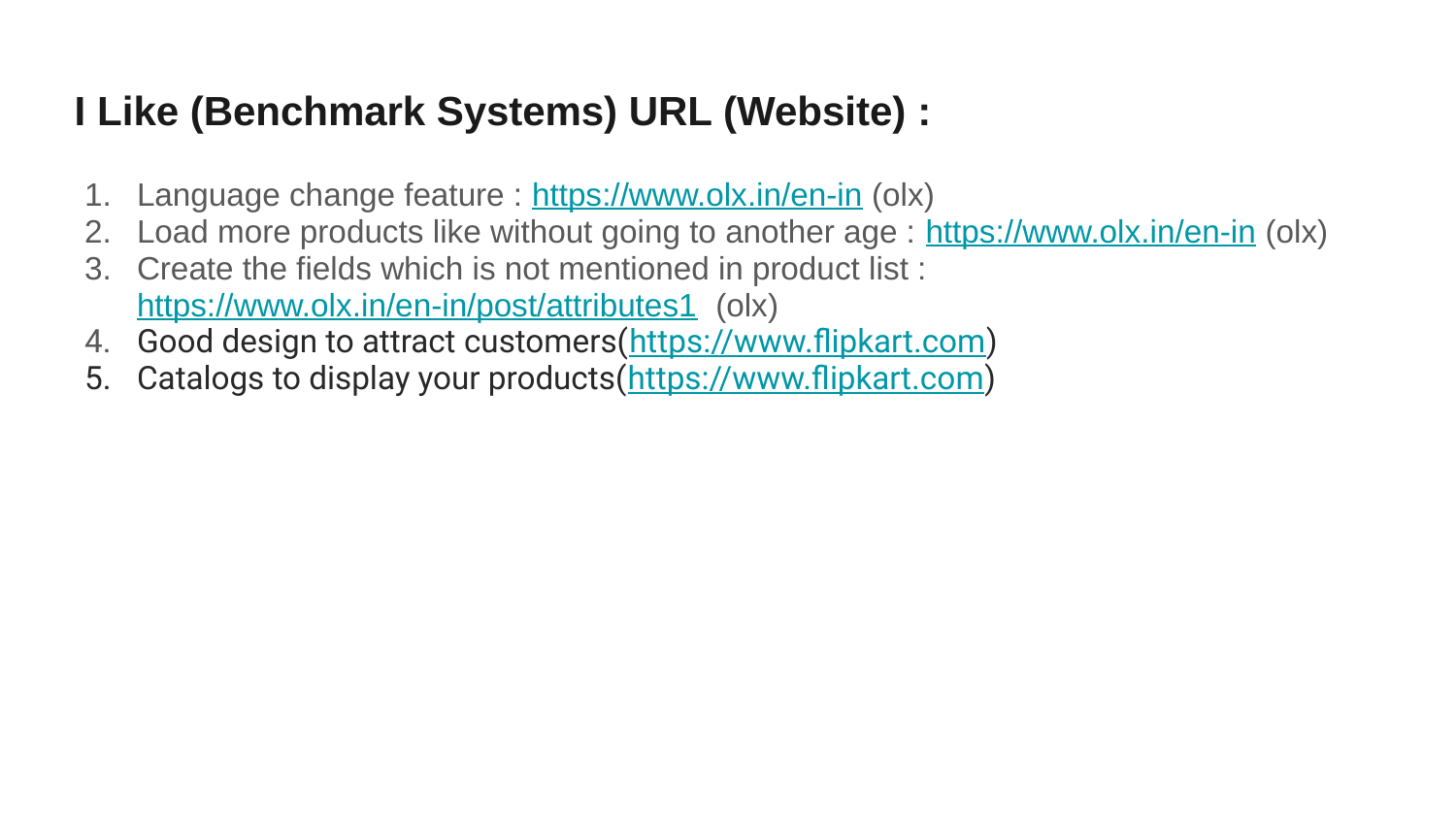

# I Like (Benchmark Systems) URL (Website) :
Language change feature : https://www.olx.in/en-in (olx)
Load more products like without going to another age : https://www.olx.in/en-in (olx)
Create the fields which is not mentioned in product list : https://www.olx.in/en-in/post/attributes1  (olx)
Good design to attract customers(https://www.flipkart.com)
Catalogs to display your products(https://www.flipkart.com)